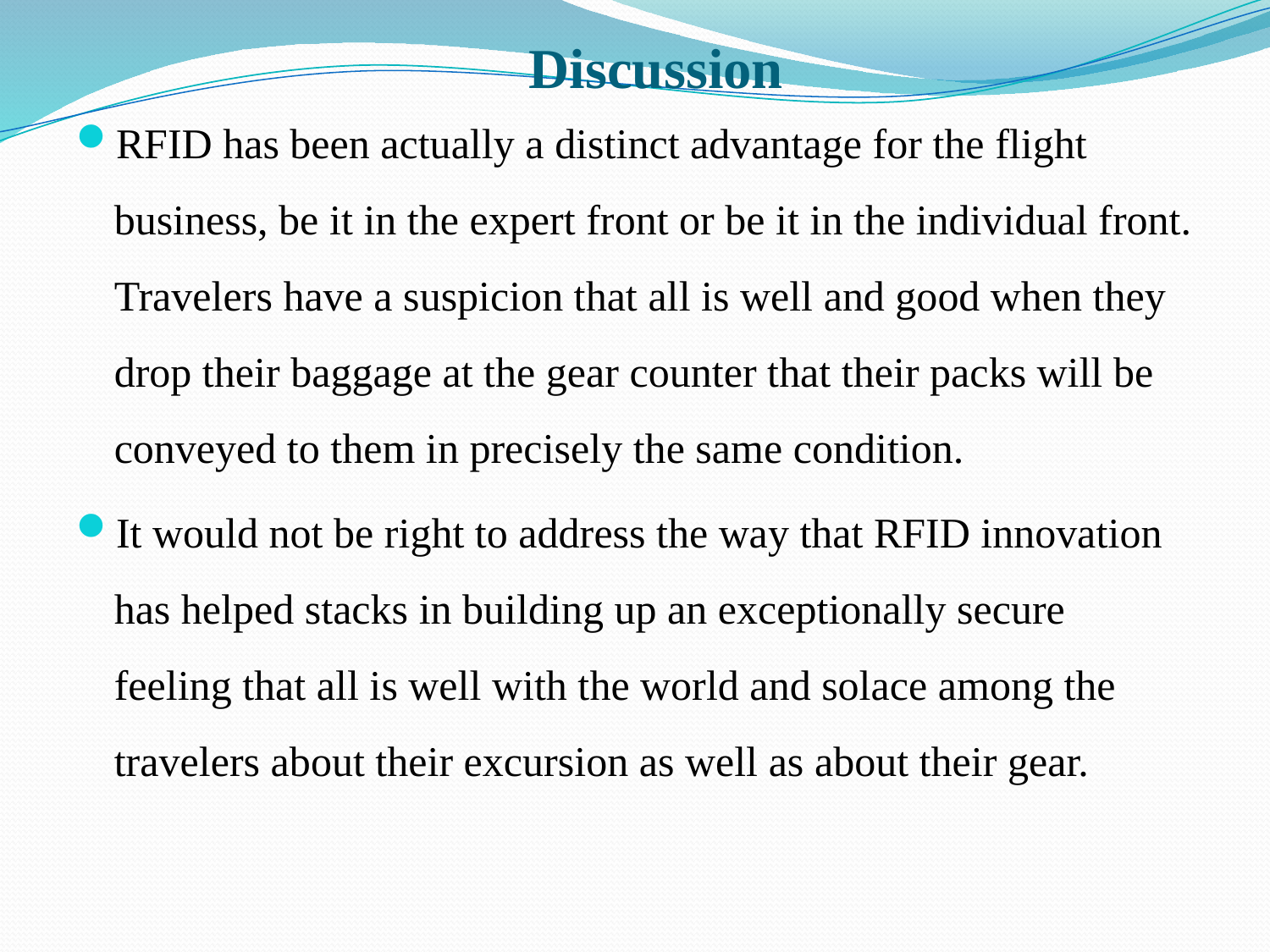

# Discussion
RFID has been actually a distinct advantage for the flight business, be it in the expert front or be it in the individual front. Travelers have a suspicion that all is well and good when they drop their baggage at the gear counter that their packs will be conveyed to them in precisely the same condition.
It would not be right to address the way that RFID innovation has helped stacks in building up an exceptionally secure feeling that all is well with the world and solace among the travelers about their excursion as well as about their gear.